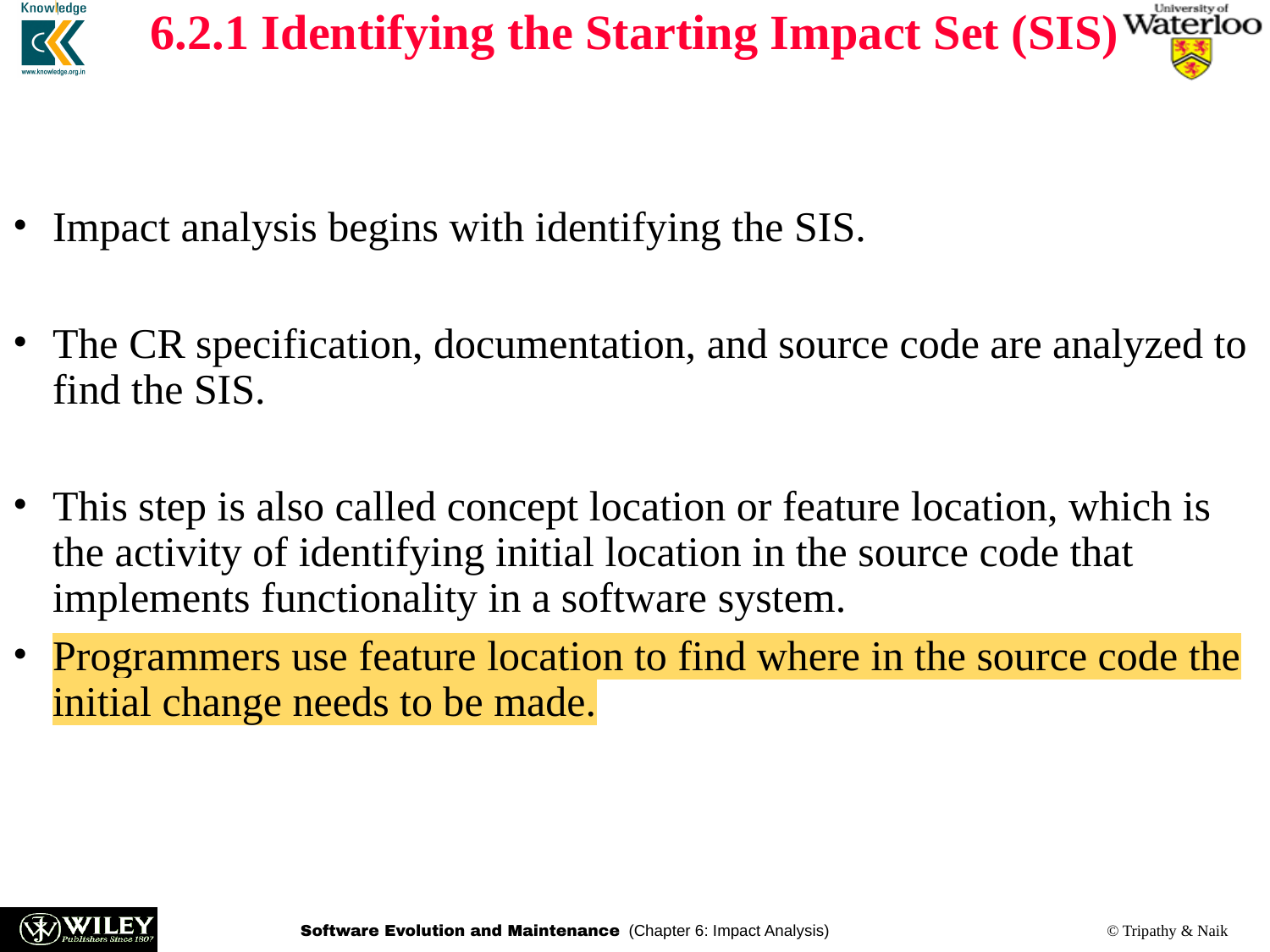

# 6.2.1 Identifying the Starting Impact Set (SIS)
Impact analysis begins with identifying the SIS.

The CR specification, documentation, and source code are analyzed to find the SIS.

This step is also called concept location or feature location, which is the activity of identifying initial location in the source code that implements functionality in a software system.
Programmers use feature location to find where in the source code the initial change needs to be made.